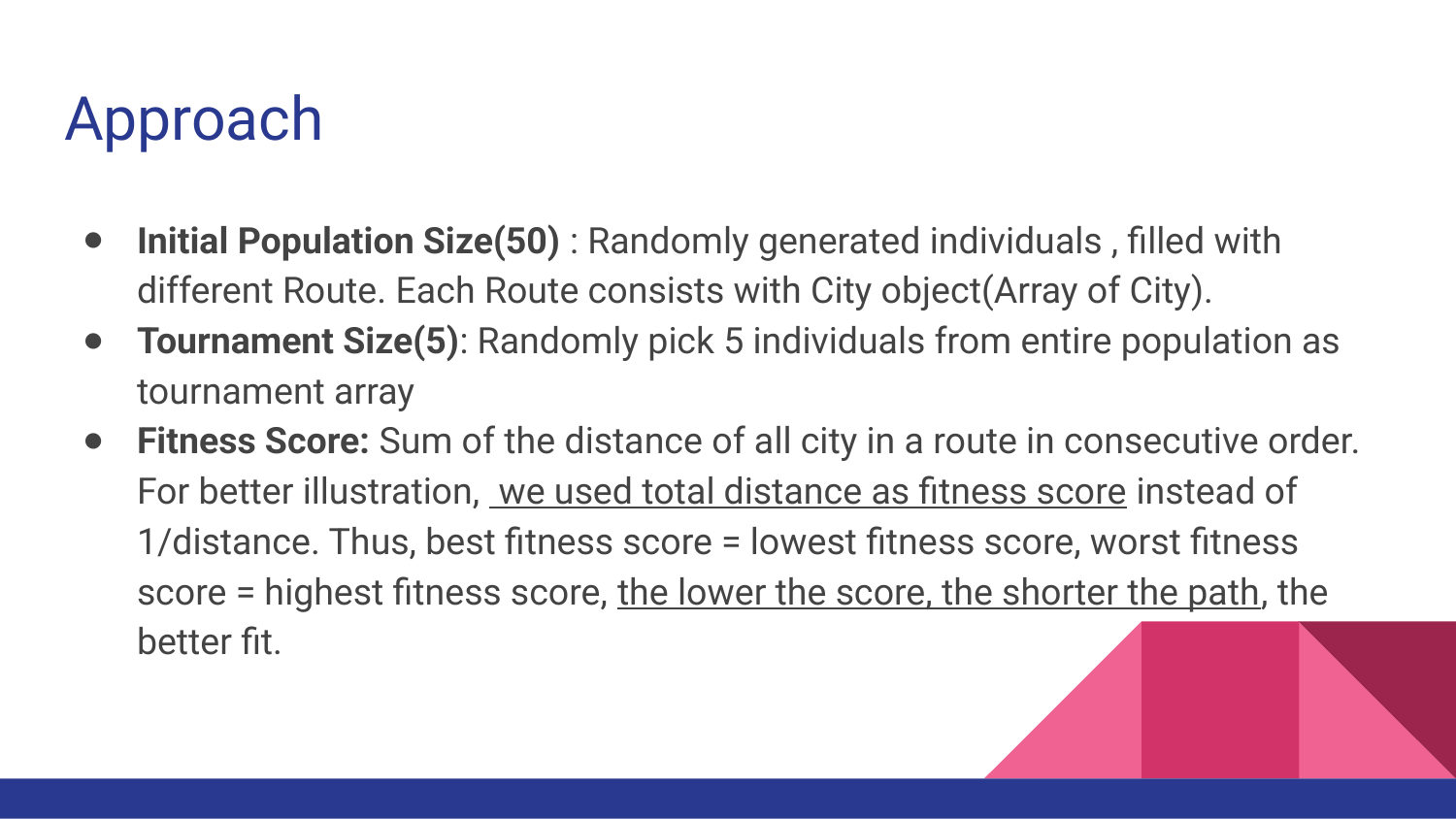

# Approach
Initial Population Size(50) : Randomly generated individuals , filled with different Route. Each Route consists with City object(Array of City).
Tournament Size(5): Randomly pick 5 individuals from entire population as tournament array
Fitness Score: Sum of the distance of all city in a route in consecutive order. For better illustration,  we used total distance as fitness score instead of 1/distance. Thus, best fitness score = lowest fitness score, worst fitness score = highest fitness score, the lower the score, the shorter the path, the better fit.